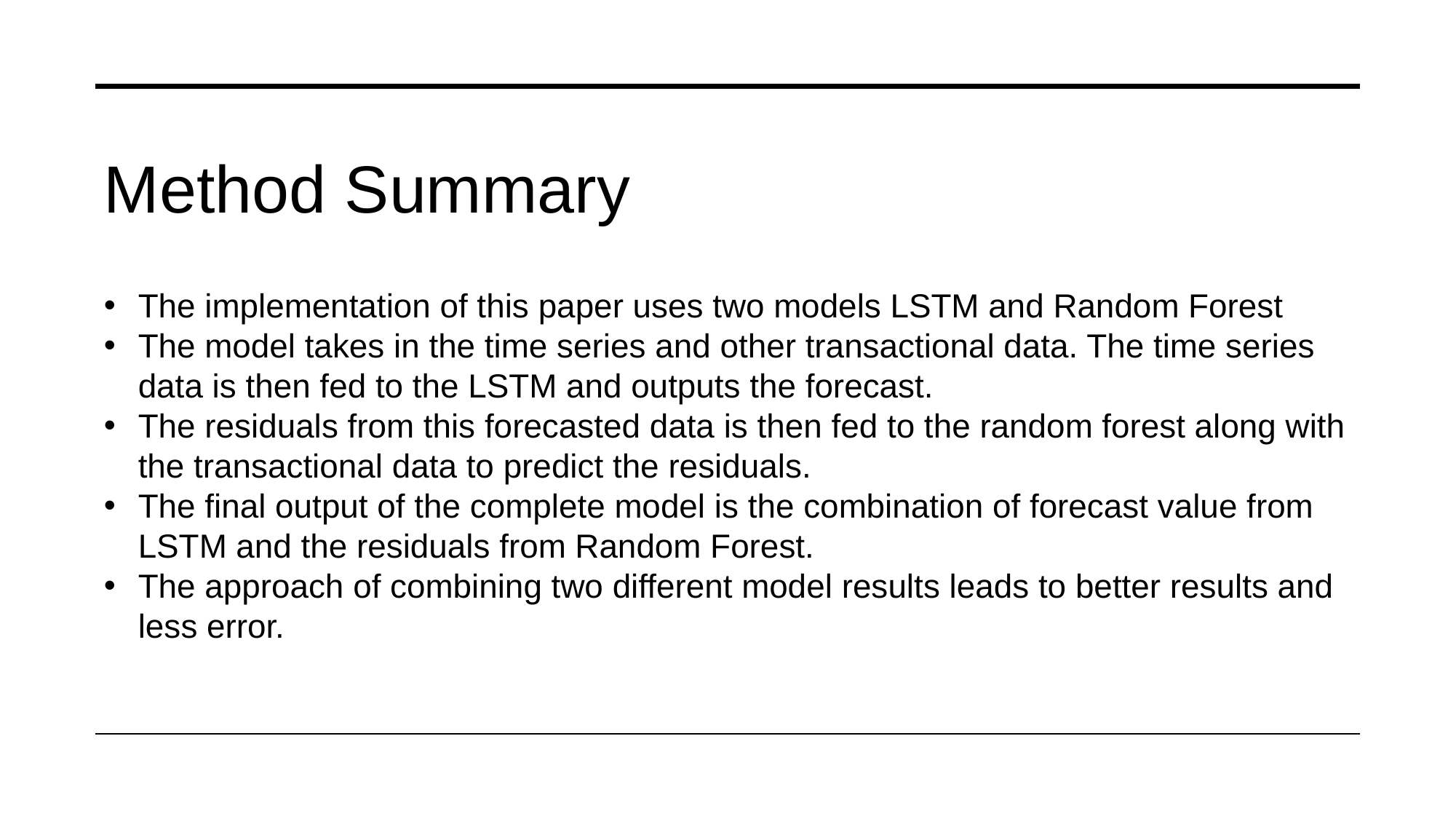

Method Summary

The implementation of this paper uses two models LSTM and Random Forest
The model takes in the time series and other transactional data. The time series data is then fed to the LSTM and outputs the forecast.
The residuals from this forecasted data is then fed to the random forest along with the transactional data to predict the residuals.
The final output of the complete model is the combination of forecast value from LSTM and the residuals from Random Forest.
The approach of combining two different model results leads to better results and less error.